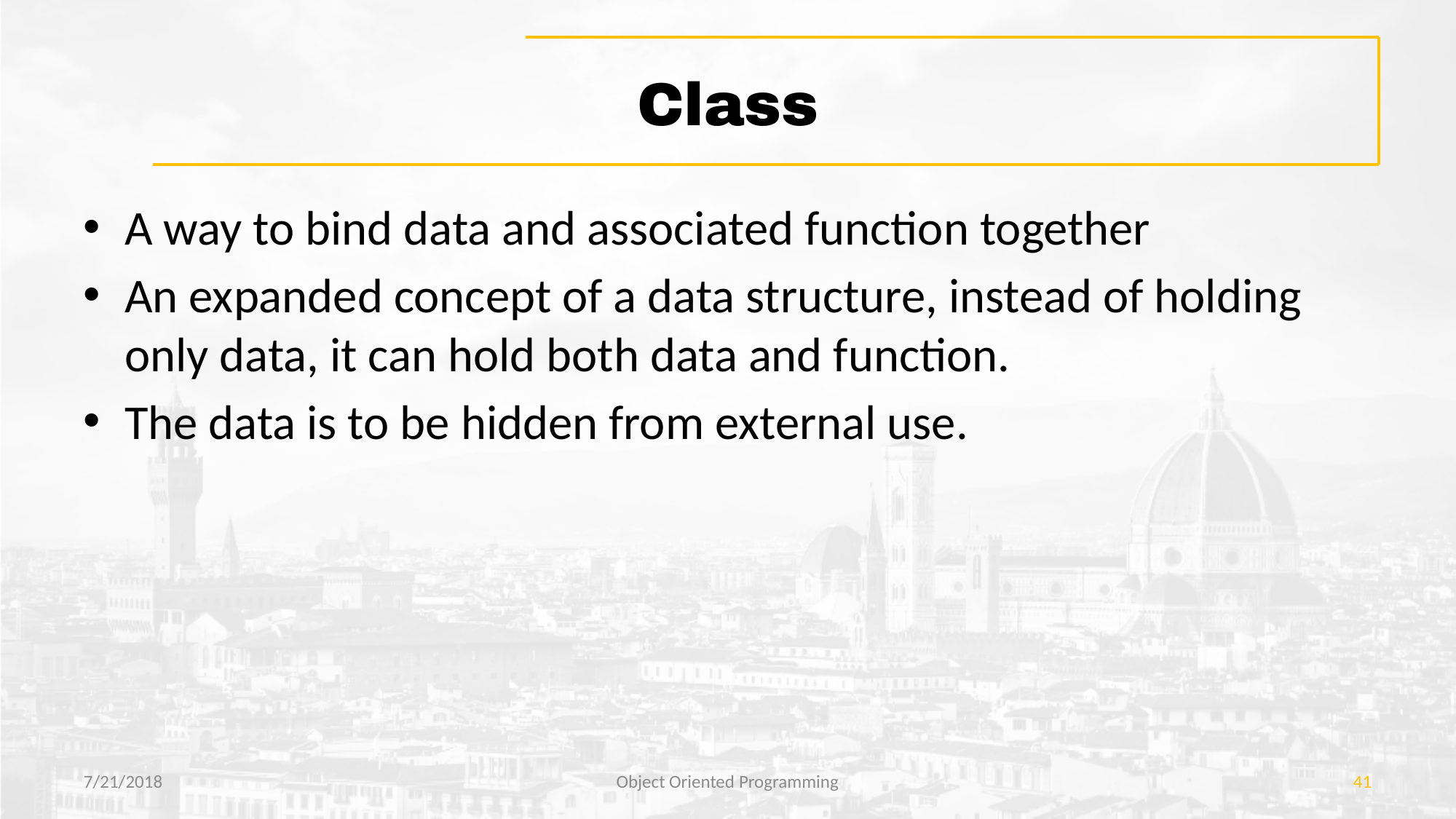

# Class
A way to bind data and associated function together
An expanded concept of a data structure, instead of holding only data, it can hold both data and function.
The data is to be hidden from external use.

7/21/2018
Object Oriented Programming
41